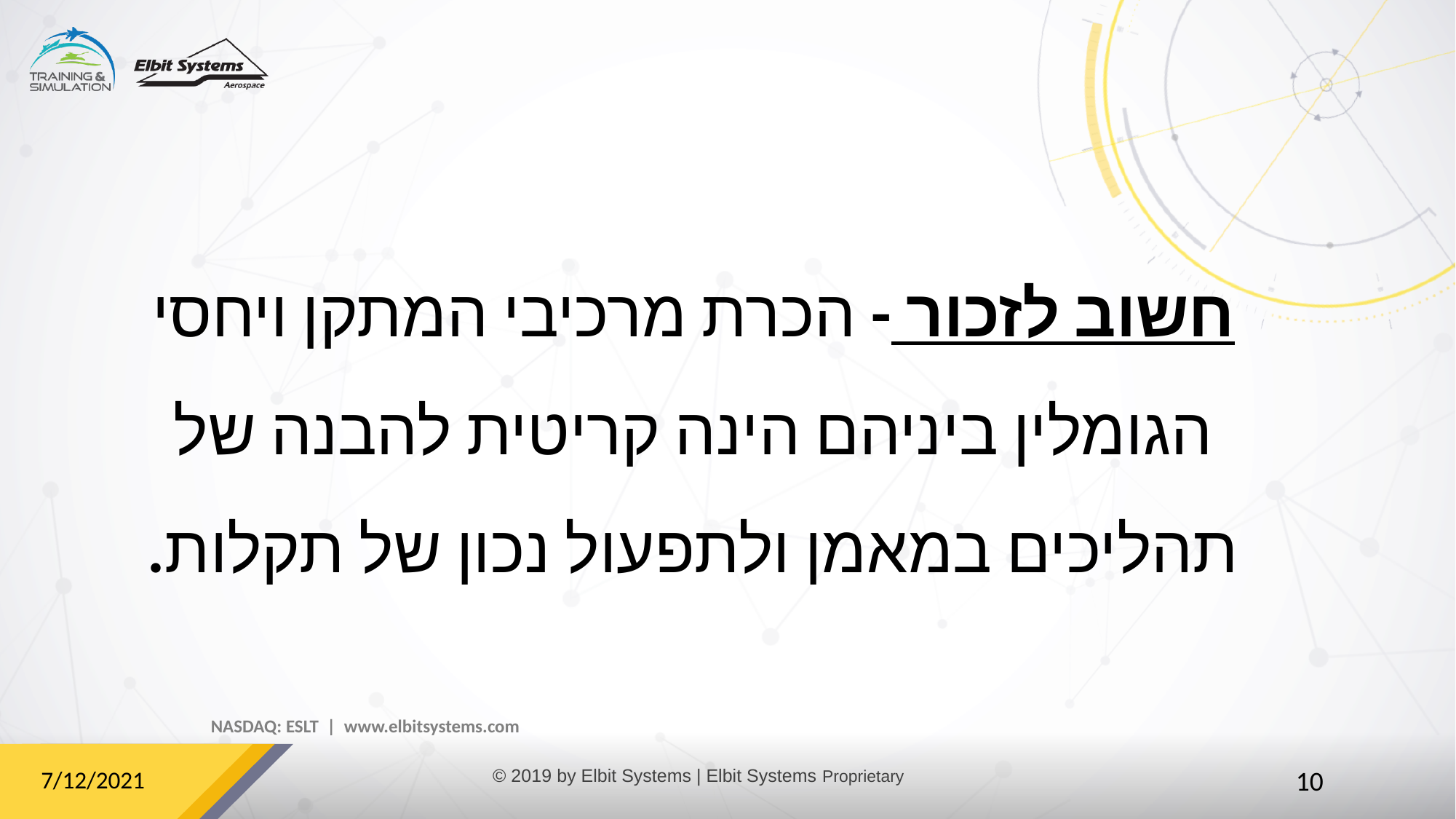

# חשוב לזכור - הכרת מרכיבי המתקן ויחסי הגומלין ביניהם הינה קריטית להבנה של תהליכים במאמן ולתפעול נכון של תקלות.
NASDAQ: ESLT  |  www.elbitsystems.com